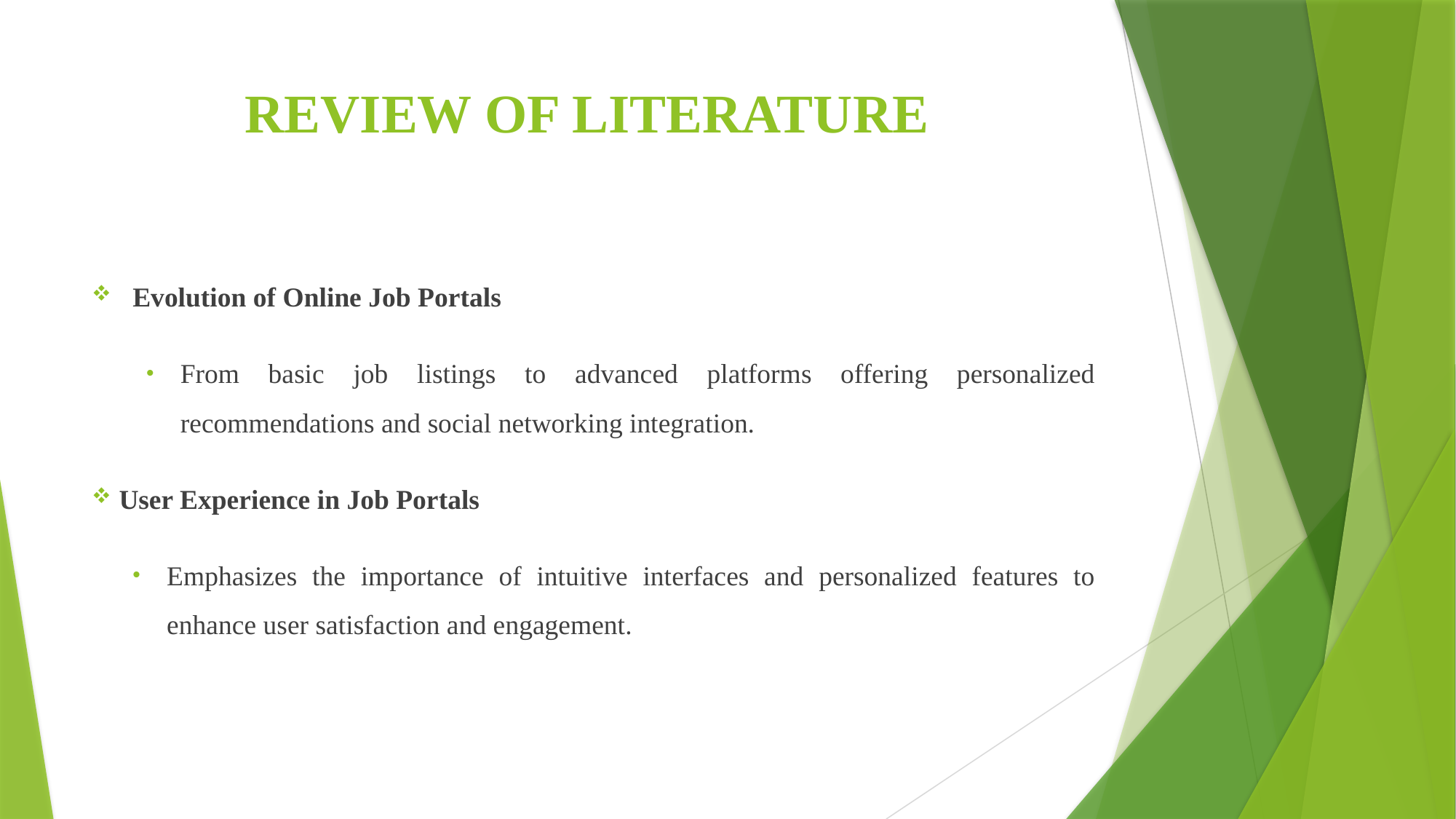

# REVIEW OF LITERATURE
Evolution of Online Job Portals
From basic job listings to advanced platforms offering personalized recommendations and social networking integration.
User Experience in Job Portals
Emphasizes the importance of intuitive interfaces and personalized features to enhance user satisfaction and engagement.